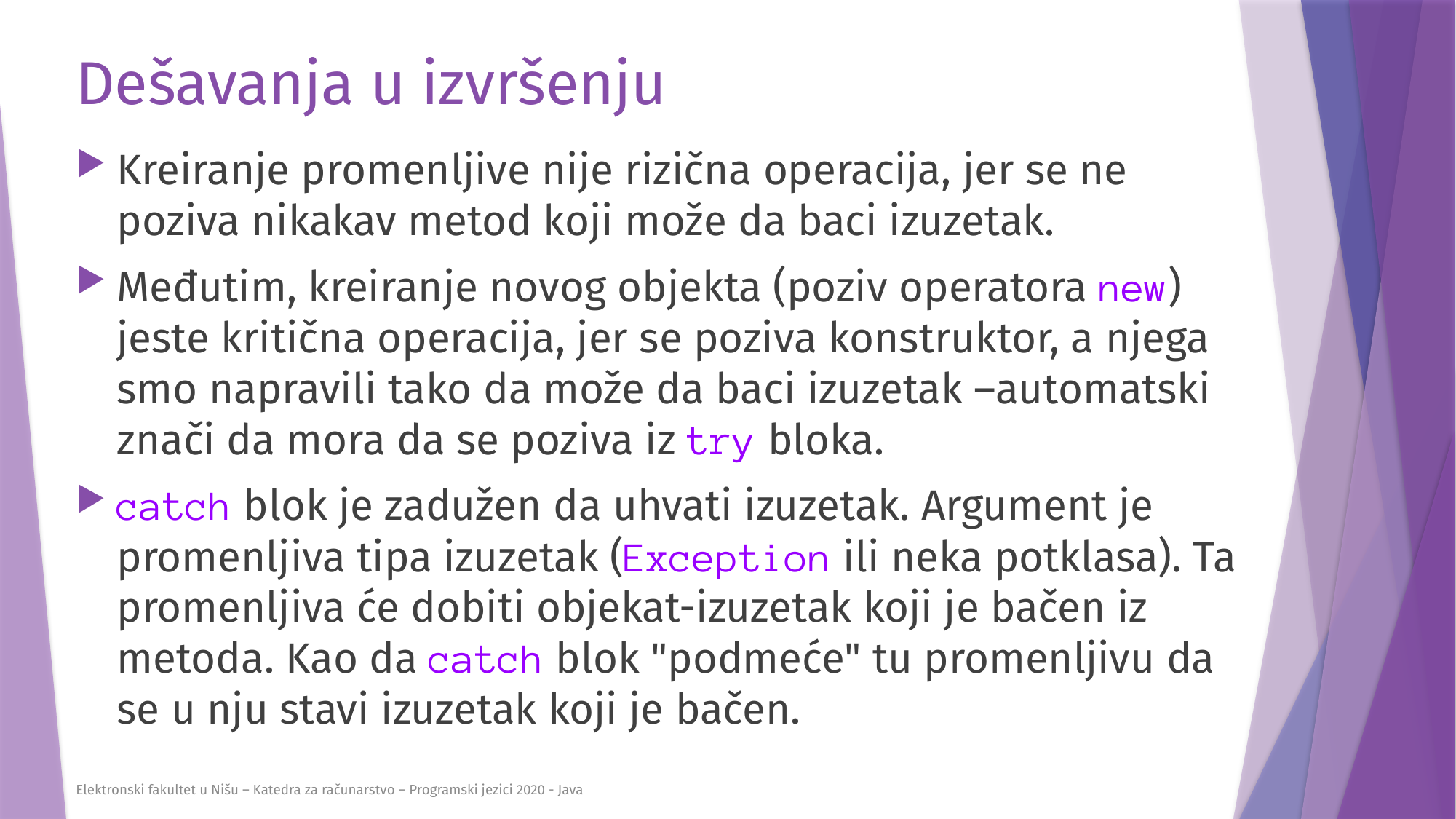

# Dešavanja u izvršenju
Kreiranje promenljive nije rizična operacija, jer se ne poziva nikakav metod koji može da baci izuzetak.
Međutim, kreiranje novog objekta (poziv operatora new) jeste kritična operacija, jer se poziva konstruktor, a njega smo napravili tako da može da baci izuzetak –automatski znači da mora da se poziva iz try bloka.
catch blok je zadužen da uhvati izuzetak. Argument je promenljiva tipa izuzetak (Exception ili neka potklasa). Ta promenljiva će dobiti objekat-izuzetak koji je bačen iz metoda. Kao da catch blok "podmeće" tu promenljivu da se u nju stavi izuzetak koji je bačen.

Elektronski fakultet u Nišu – Katedra za računarstvo – Programski jezici 2020 - Java